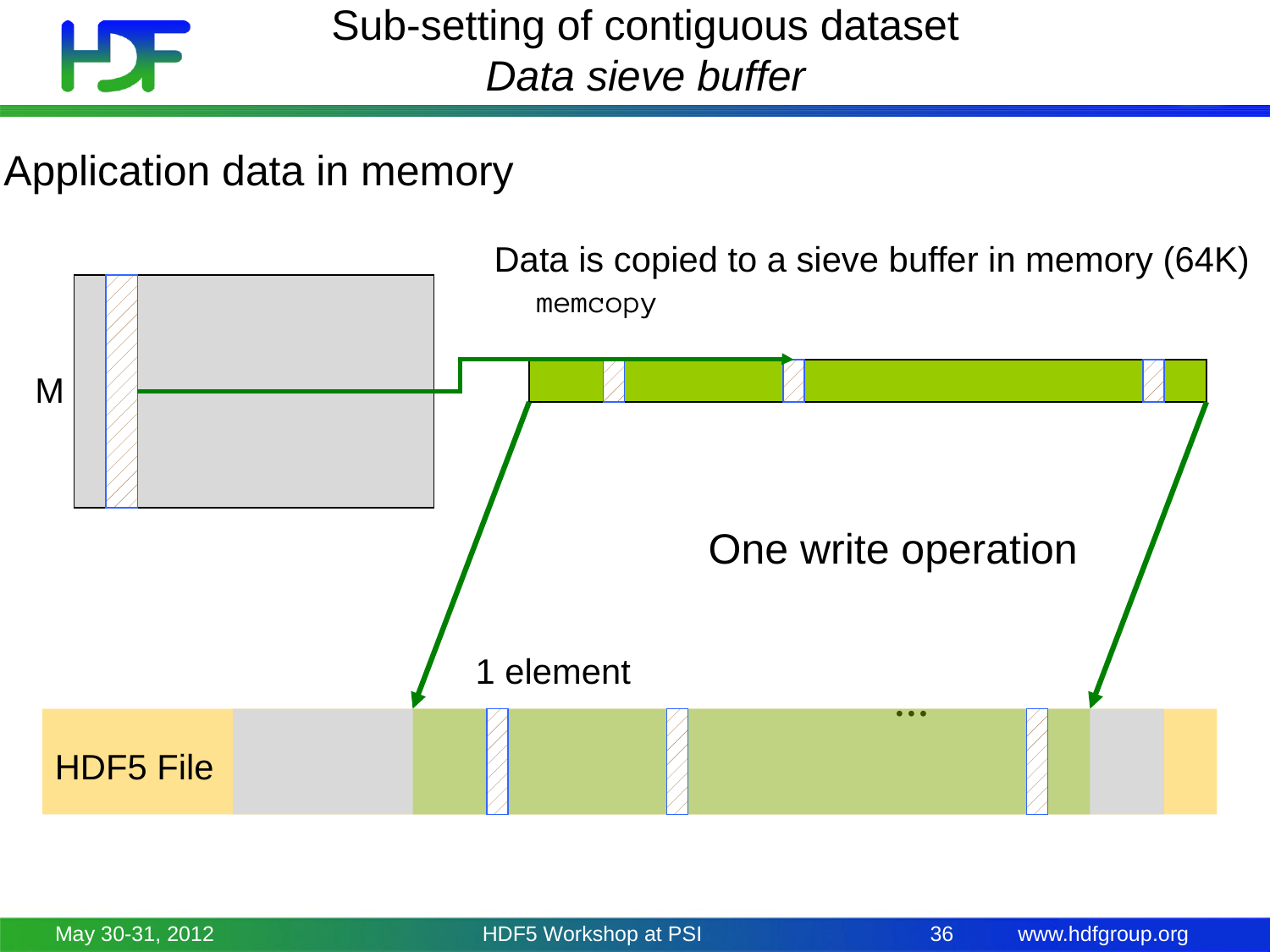

# Sub-setting of contiguous dataset Data sieve buffer
Application data in memory
Data is copied to a sieve buffer in memory (64K)

memcopy

M

One write operation
1 element
…

HDF5 File
May 30-31, 2012
HDF5 Workshop at PSI
36